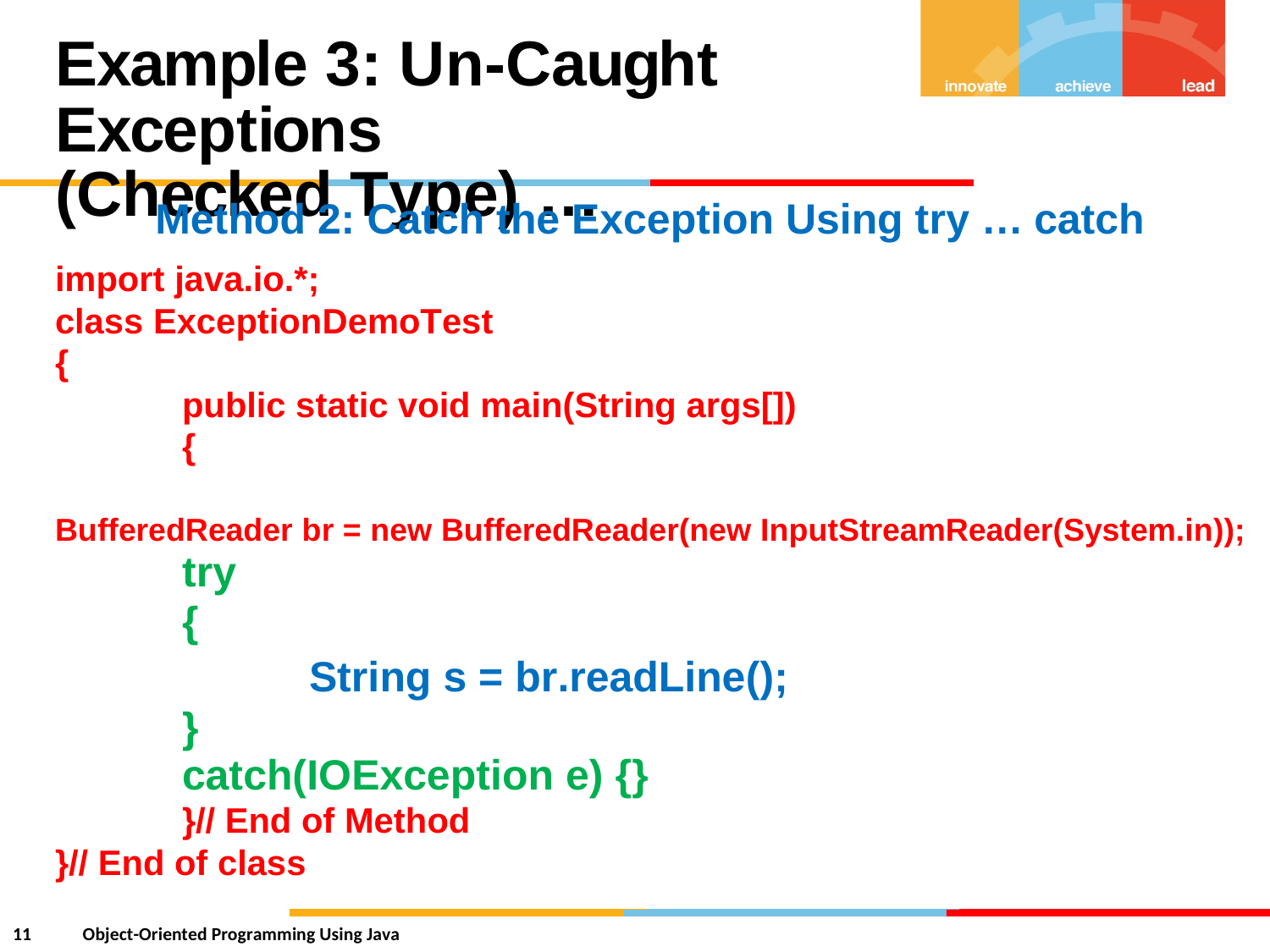

Example 3: Un-Caught Exceptions
(Checked Type) …

Method 2: Catch the Exception Using try …
import java.io.*;
class ExceptionDemoTest
{
public static void main(String args[])
{
catch
BufferedReader
try
{
br = new BufferedReader(new InputStreamReader(System.in));
String s = br.readLine();
}
catch(IOException e) {}
}// End of Method
}// End of class

11
Object-Oriented Programming Using Java